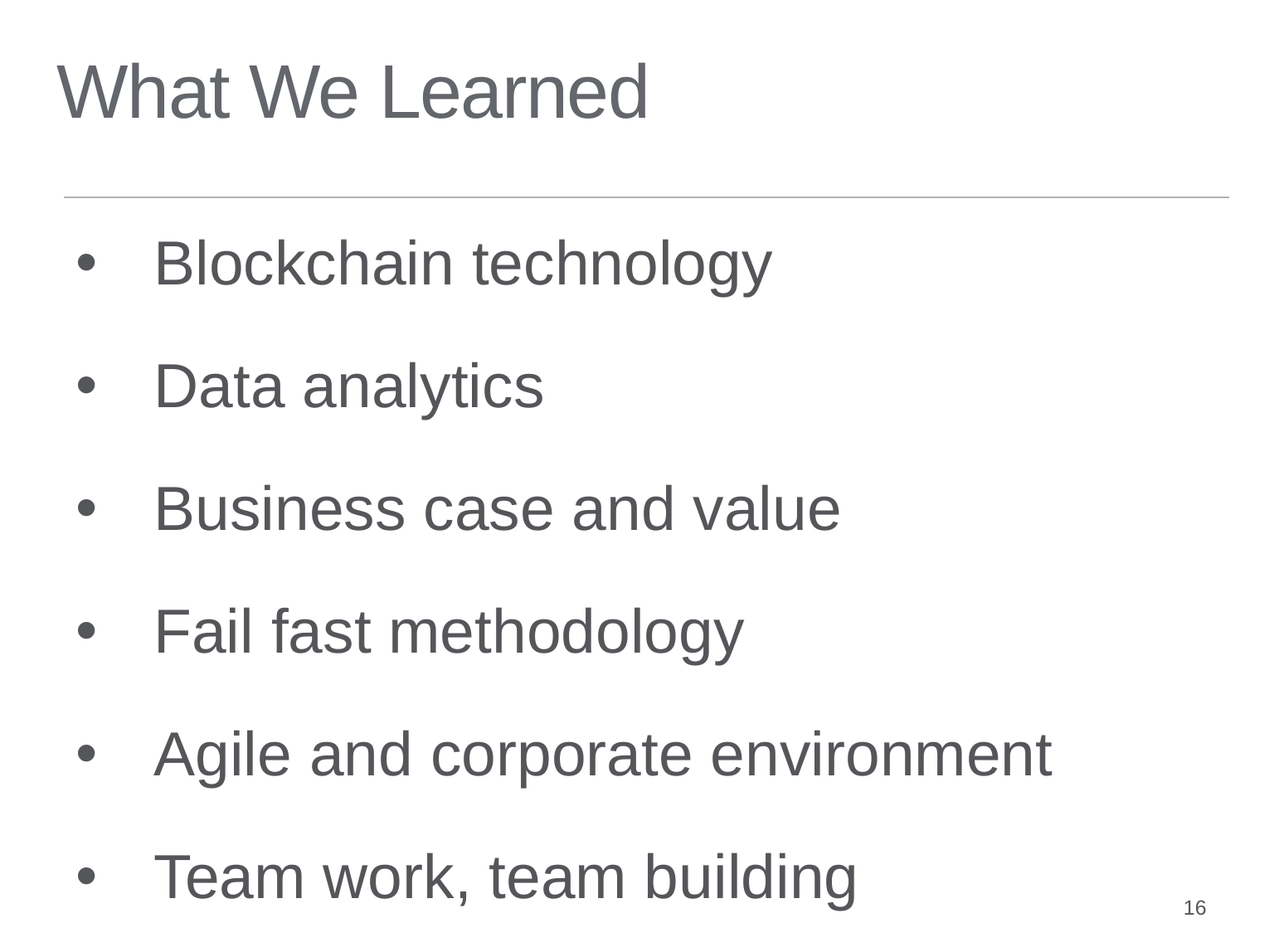

# What We Learned
Blockchain technology
Data analytics
Business case and value
Fail fast methodology
Agile and corporate environment
Team work, team building

16